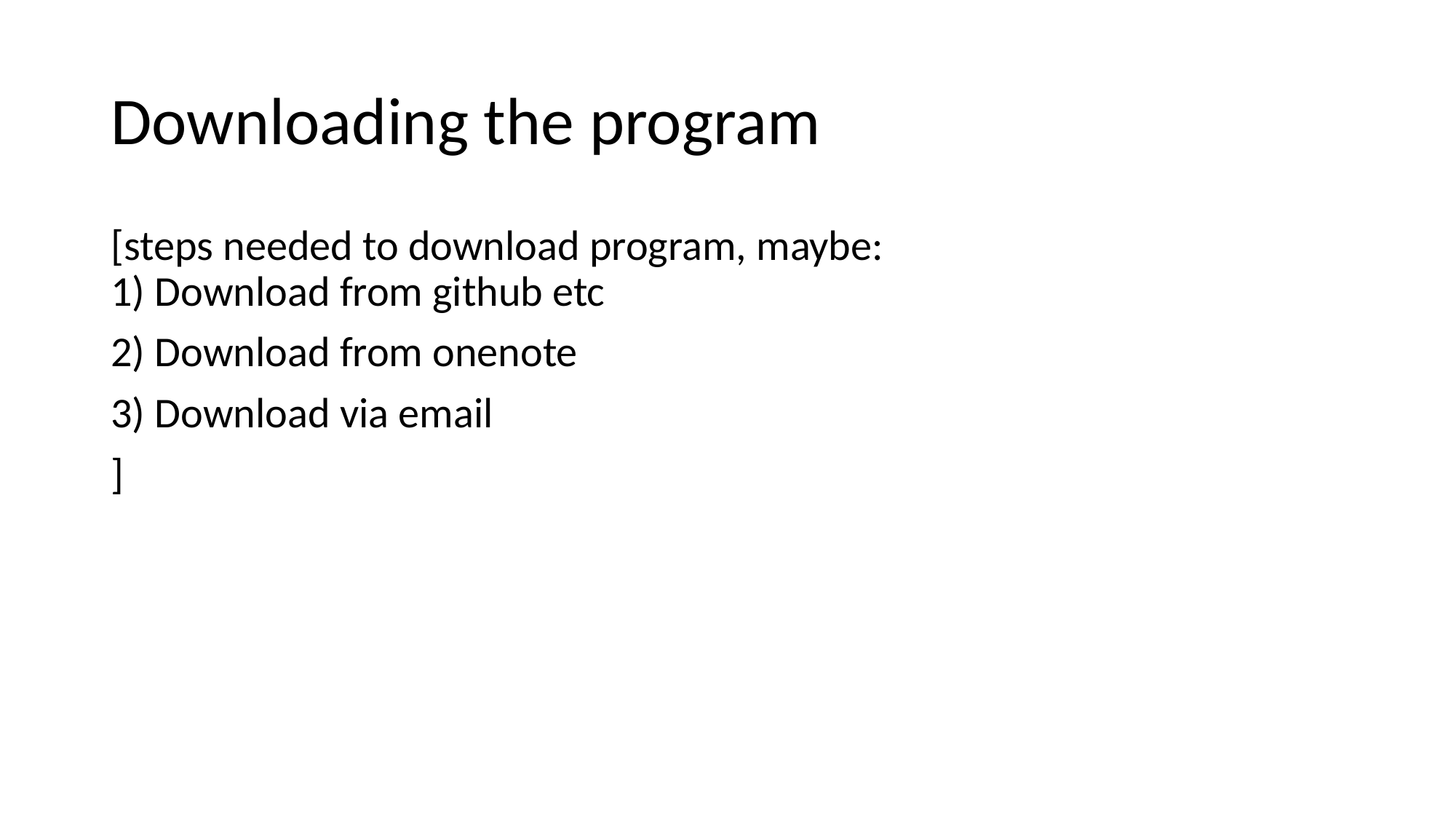

# Downloading the program
[steps needed to download program, maybe:
1) Download from github etc
2) Download from onenote
3) Download via email
]